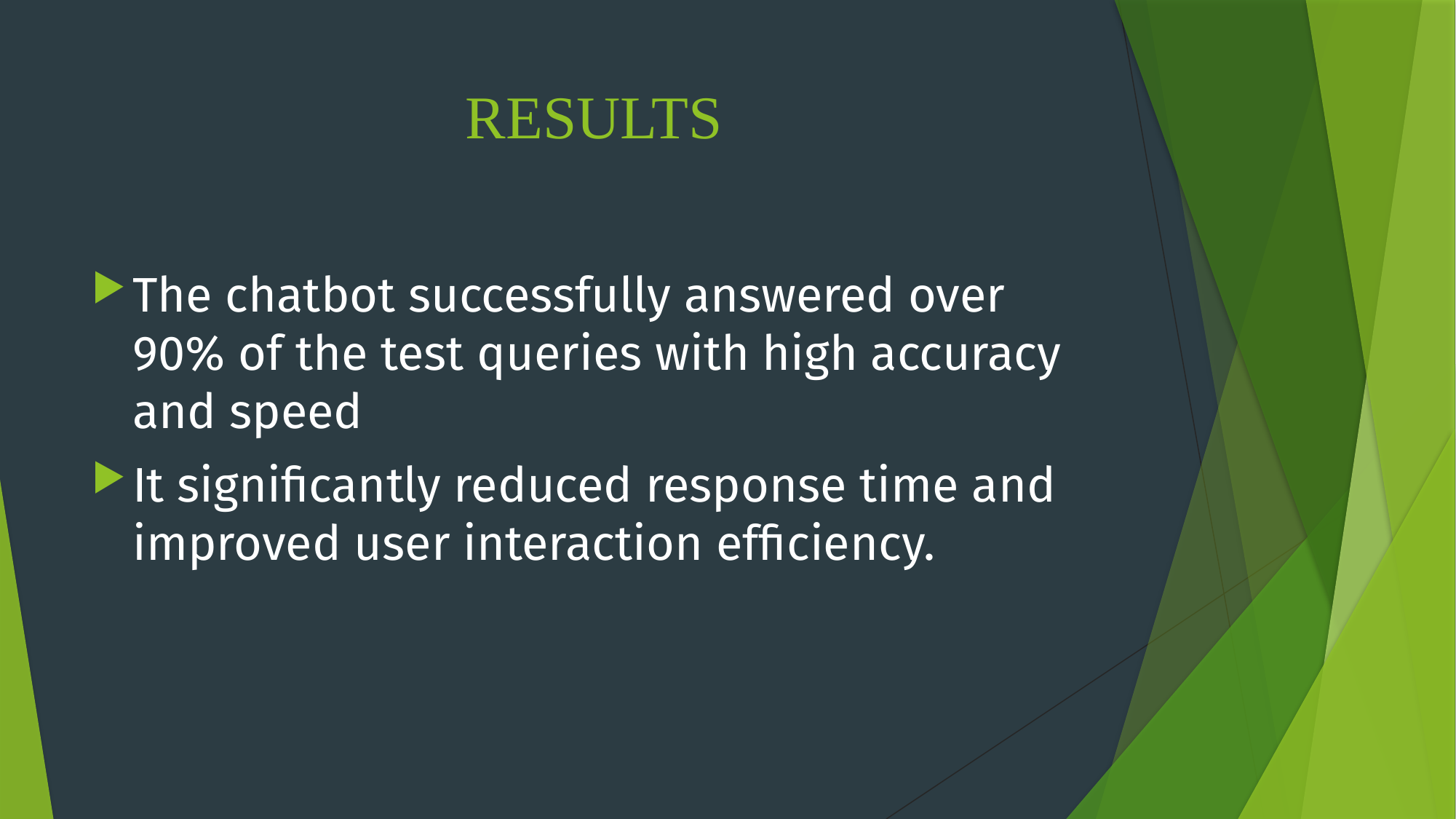

# RESULTS
The chatbot successfully answered over 90% of the test queries with high accuracy and speed
It significantly reduced response time and improved user interaction efficiency.